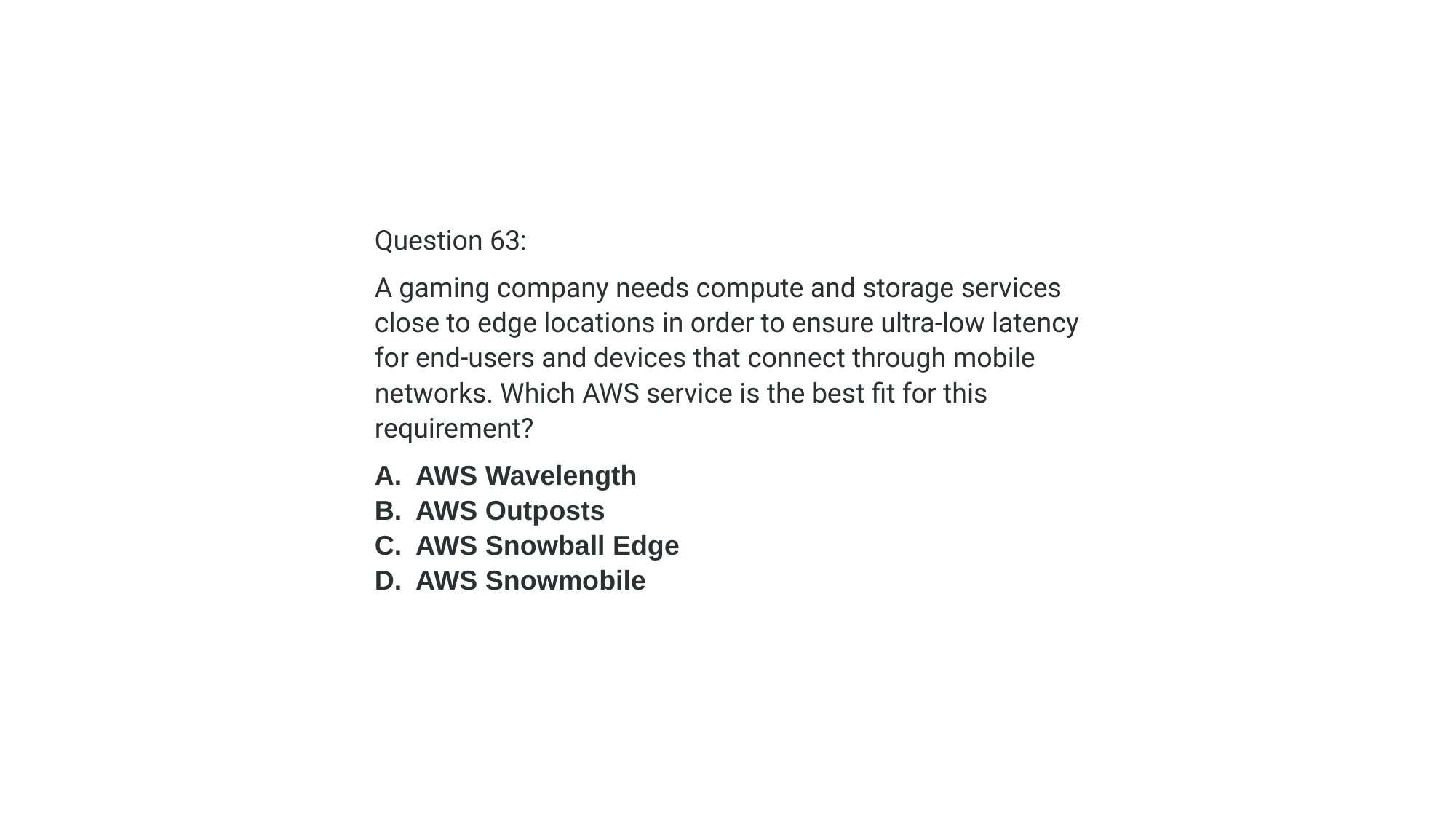

Question 63:
A gaming company needs compute and storage services close to edge locations in order to ensure ultra-low latency for end-users and devices that connect through mobile networks. Which AWS service is the best fit for this requirement?
AWS Wavelength
AWS Outposts
AWS Snowball Edge
AWS Snowmobile